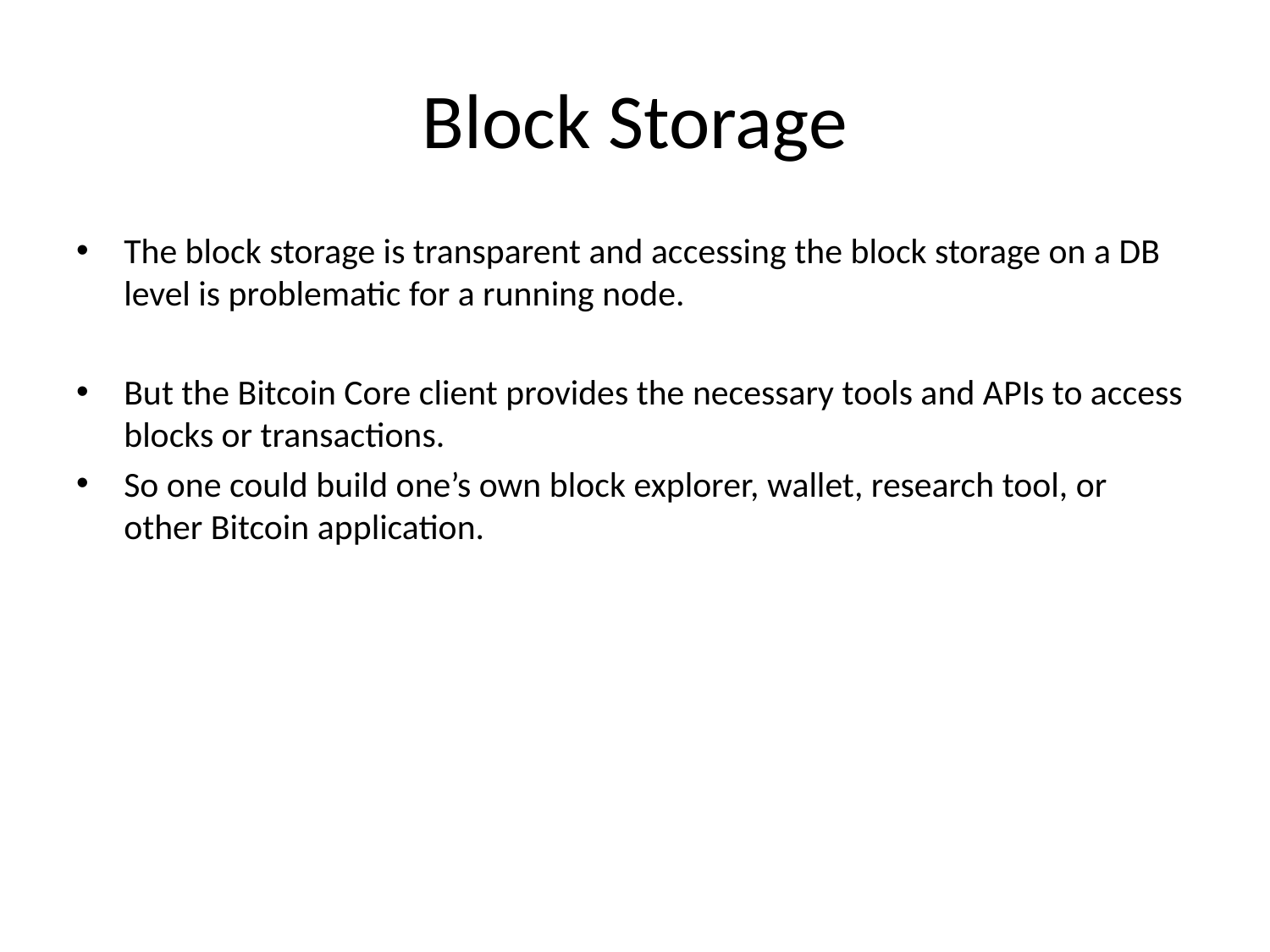

# Block Storage
The block storage is transparent and accessing the block storage on a DB level is problematic for a running node.

But the Bitcoin Core client provides the necessary tools and APIs to access blocks or transactions.
So one could build one’s own block explorer, wallet, research tool, or other Bitcoin application.